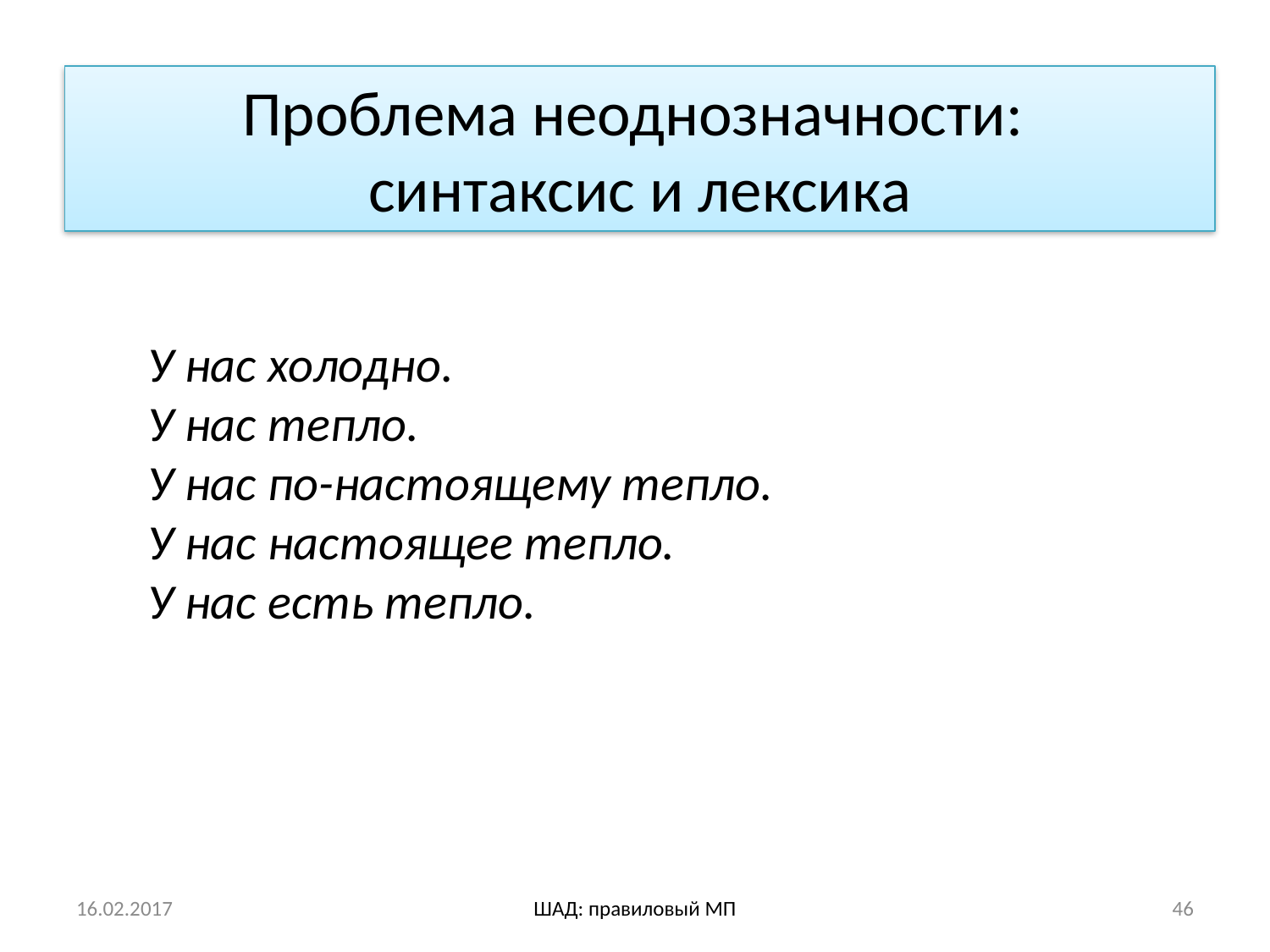

Проблема неоднозначности:
синтаксис и лексика
У нас холодно.
У нас тепло.
У нас по-настоящему тепло.
У нас настоящее тепло.
У нас есть тепло.

16.02.2017
ШАД: правиловый МП
46